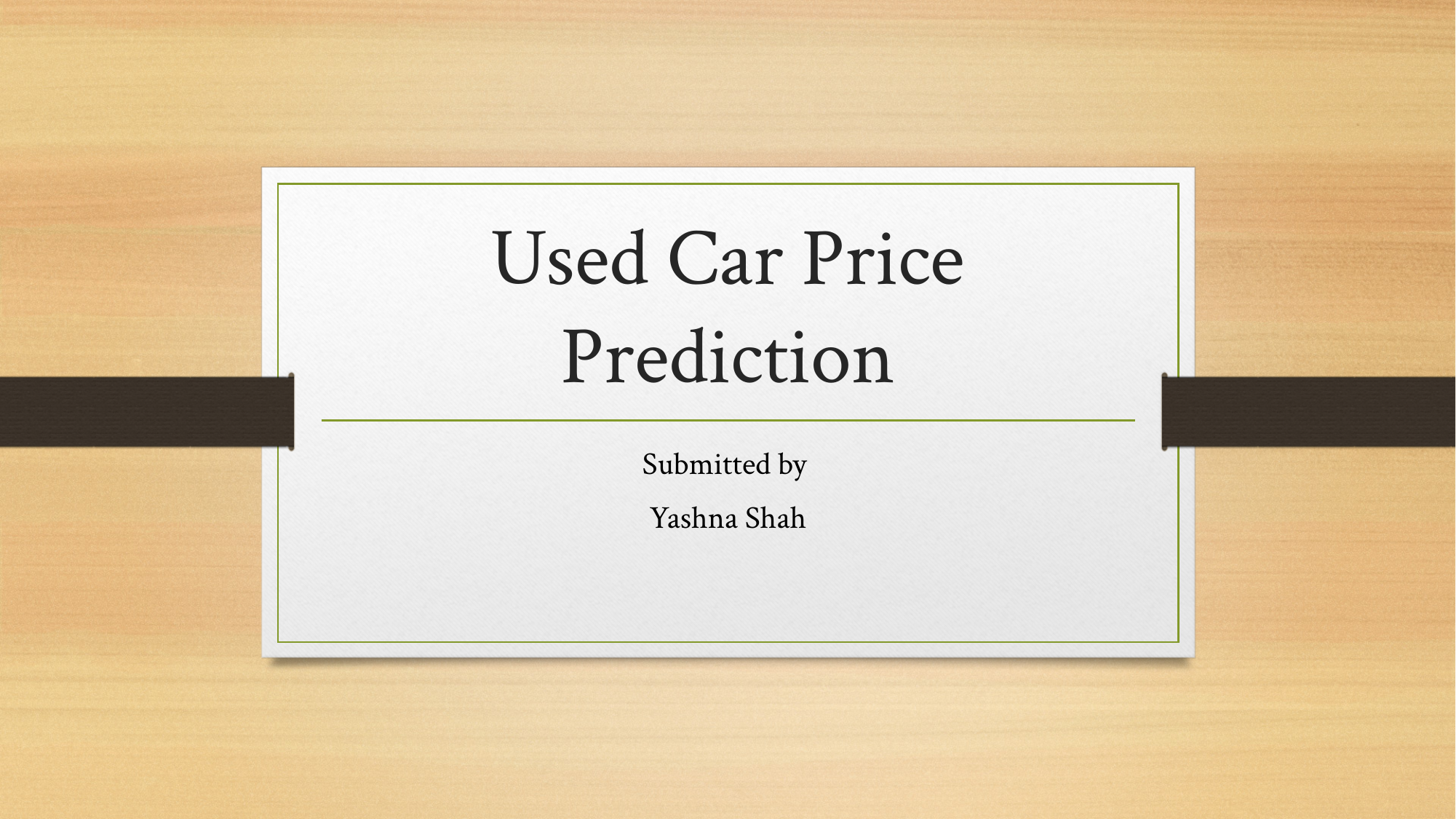

# Used Car Price Prediction
Submitted by
Yashna Shah